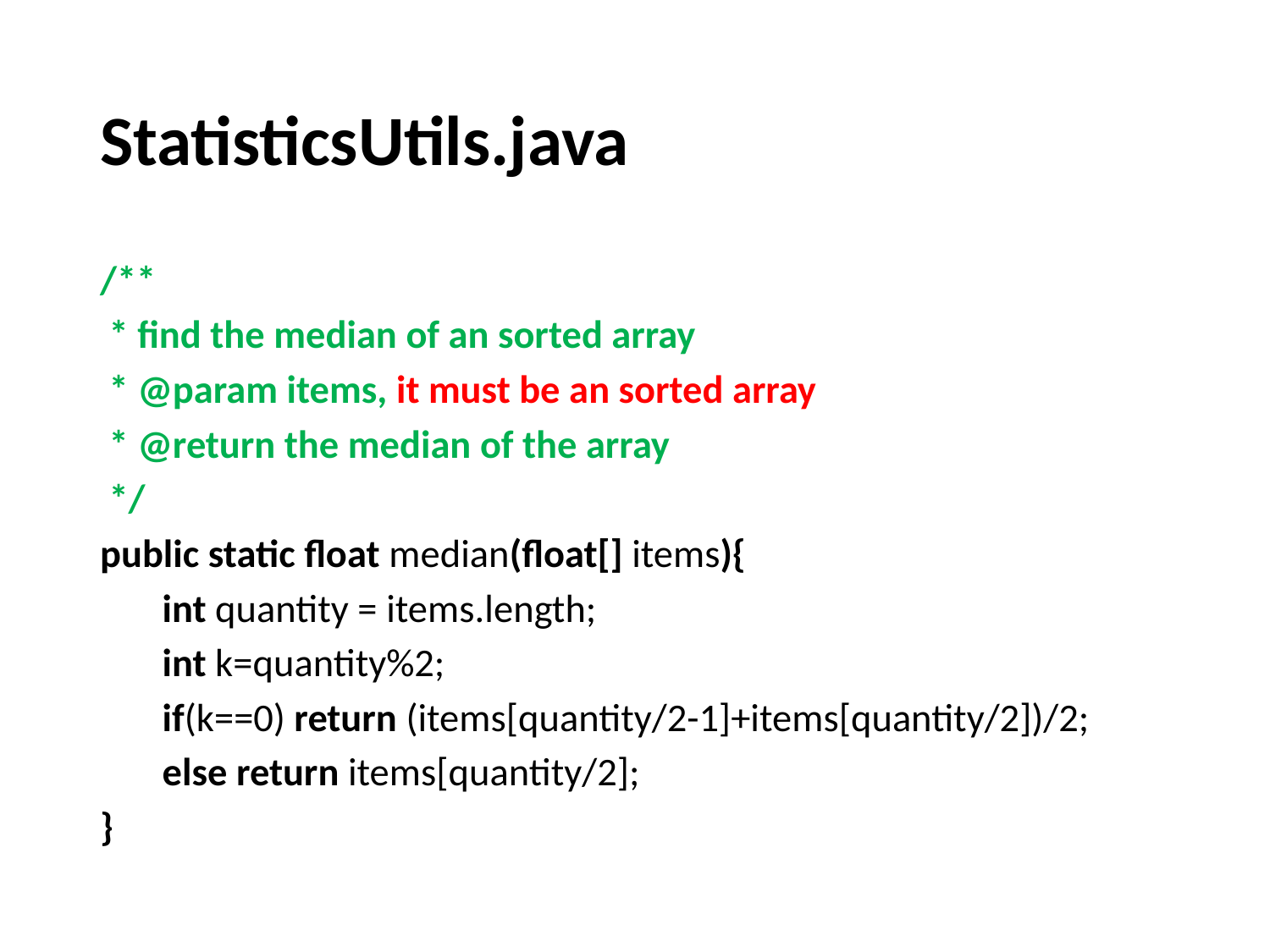

# StatisticsUtils.java
/**
 * find the median of an sorted array
 * @param items, it must be an sorted array
 * @return the median of the array
 */
public static float median(float[] items){
       int quantity = items.length;
       int k=quantity%2;
       if(k==0) return (items[quantity/2-1]+items[quantity/2])/2;
       else return items[quantity/2];
}